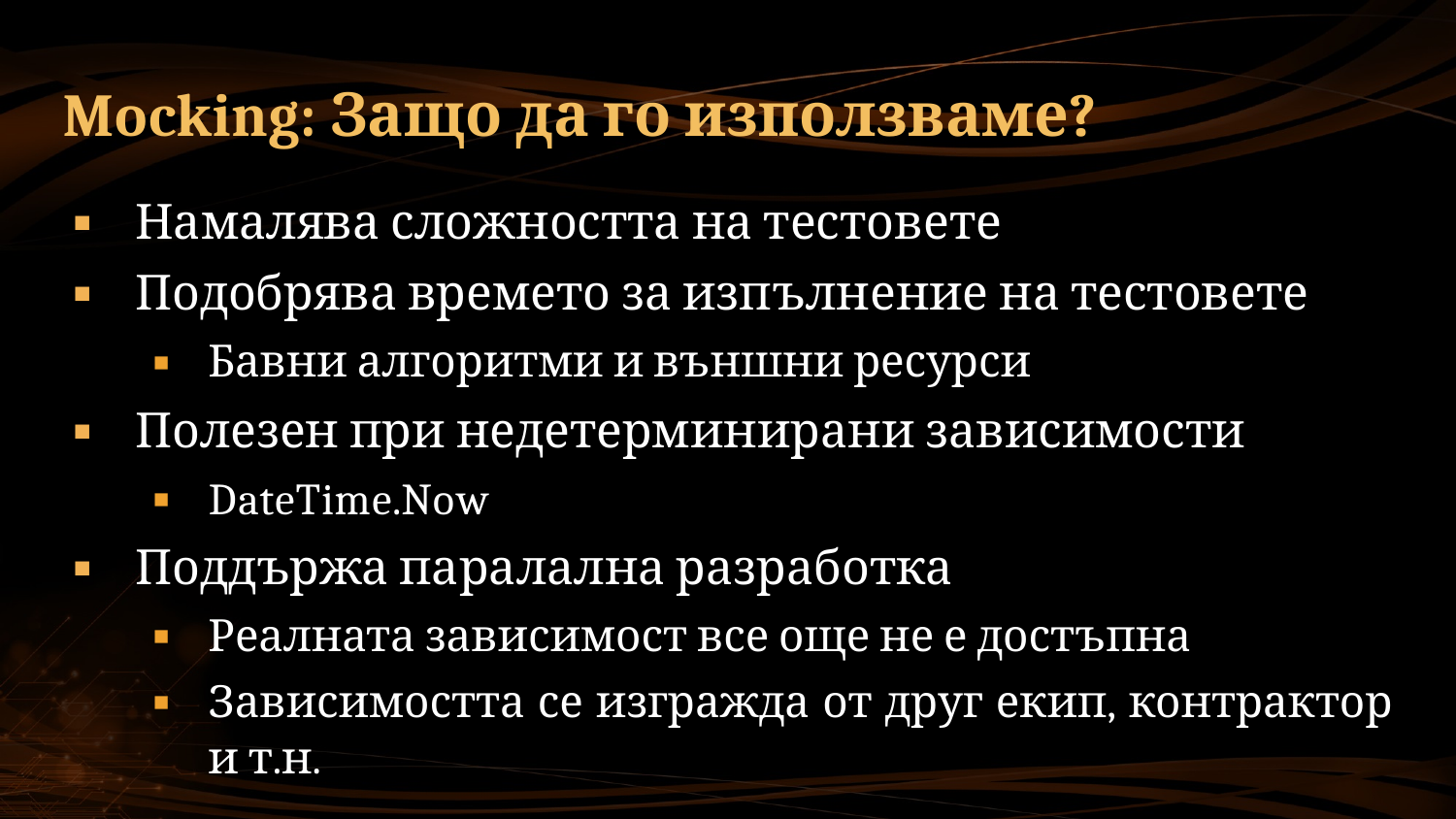

# Mocking: Защо да го използваме?
Намалява сложността на тестовете
Подобрява времето за изпълнение на тестовете
Бавни алгоритми и външни ресурси
Полезен при недетерминирани зависимости
DateTime.Now
Поддържа паралална разработка
Реалната зависимост все още не е достъпна
Зависимостта се изгражда от друг екип, контрактор и т.н.